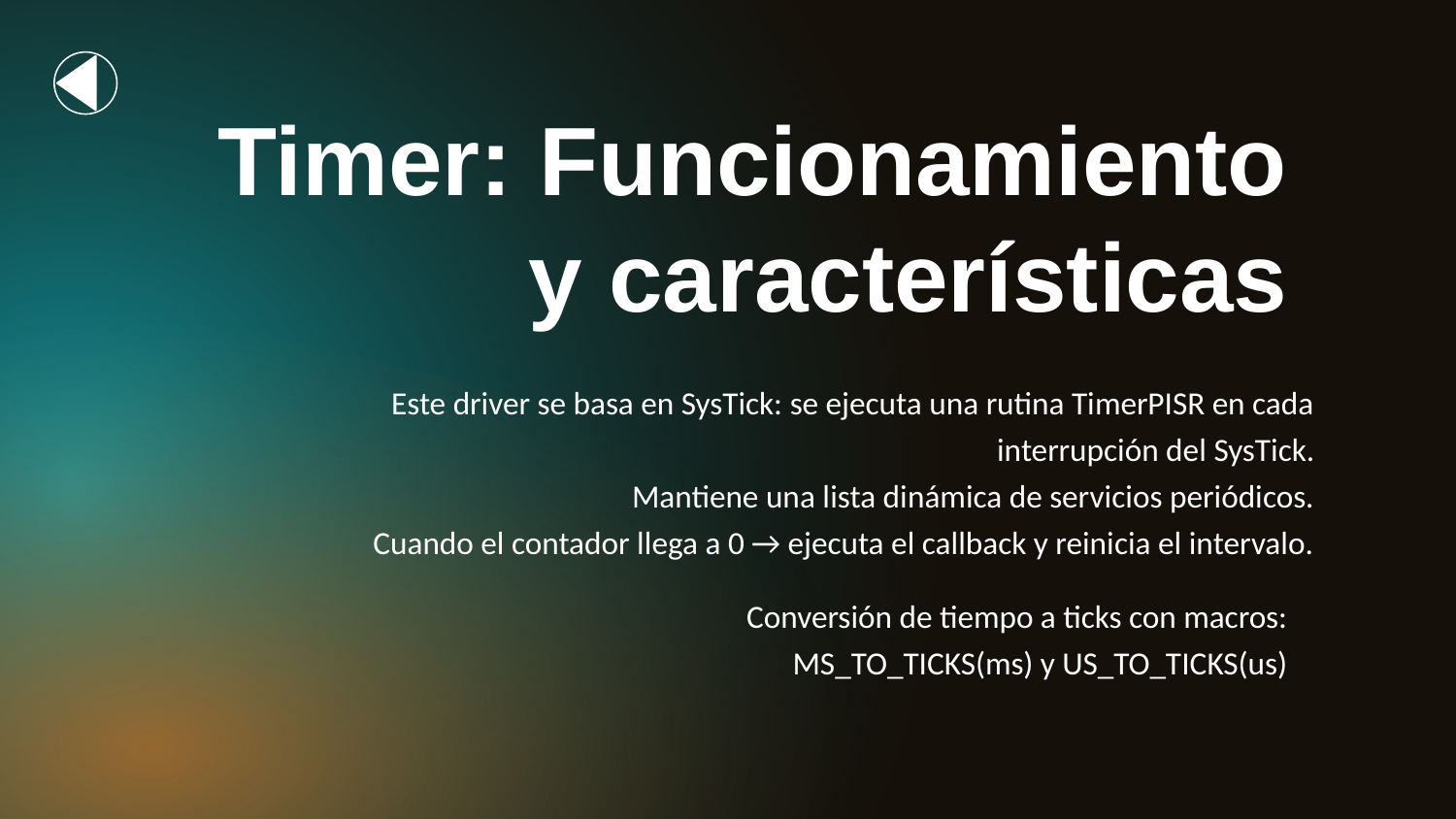

# Timer: Funcionamiento y características

Este driver se basa en SysTick: se ejecuta una rutina TimerPISR en cada interrupción del SysTick.
Mantiene una lista dinámica de servicios periódicos.
Cuando el contador llega a 0 → ejecuta el callback y reinicia el intervalo.

Conversión de tiempo a ticks con macros:
MS_TO_TICKS(ms) y US_TO_TICKS(us)